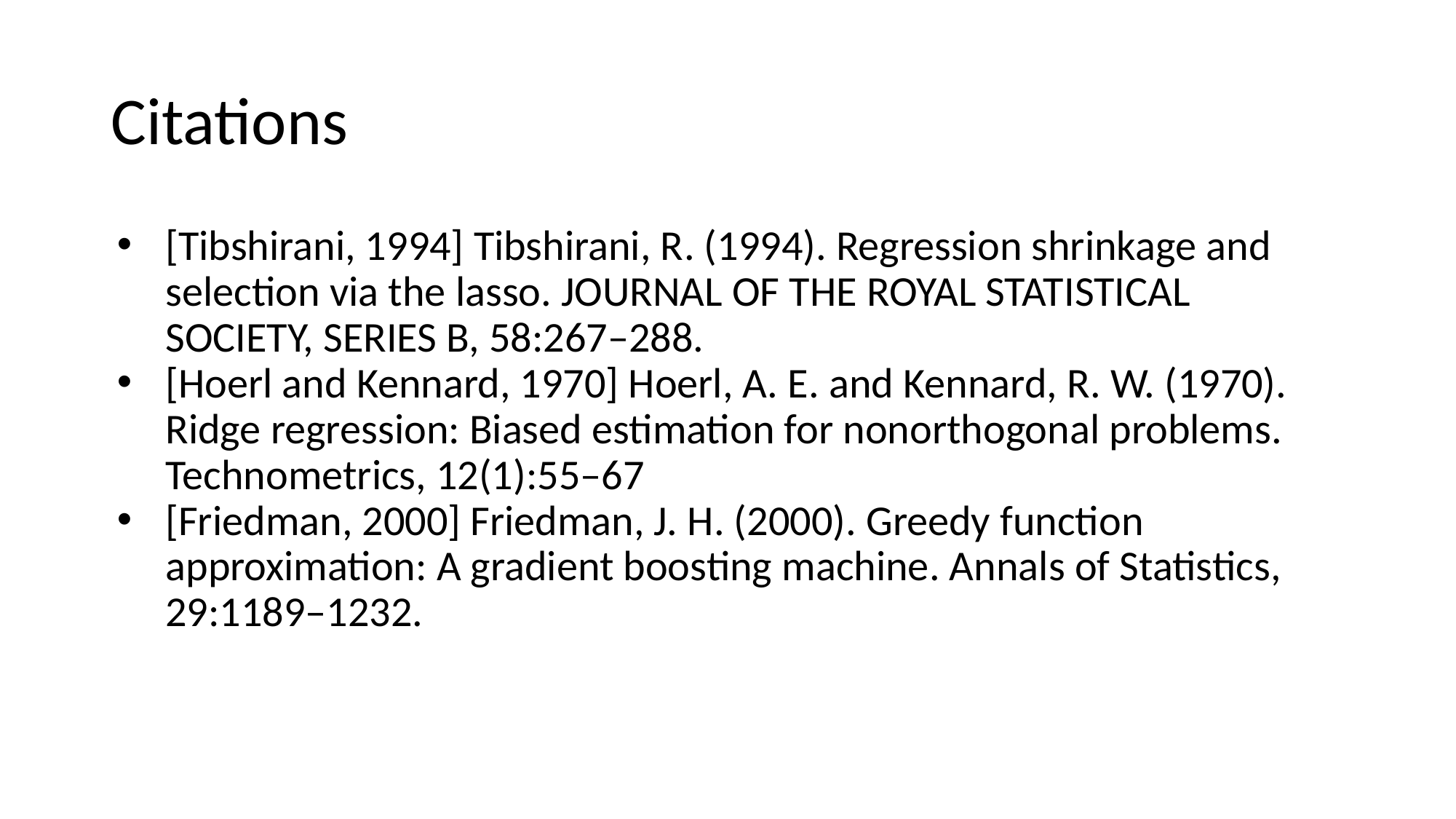

# Citations
[Tibshirani, 1994] Tibshirani, R. (1994). Regression shrinkage and selection via the lasso. JOURNAL OF THE ROYAL STATISTICAL SOCIETY, SERIES B, 58:267–288.
[Hoerl and Kennard, 1970] Hoerl, A. E. and Kennard, R. W. (1970).  Ridge regression: Biased estimation for nonorthogonal problems. Technometrics, 12(1):55–67
[Friedman, 2000] Friedman, J. H. (2000). Greedy function approximation: A gradient boosting machine. Annals of Statistics, 29:1189–1232.